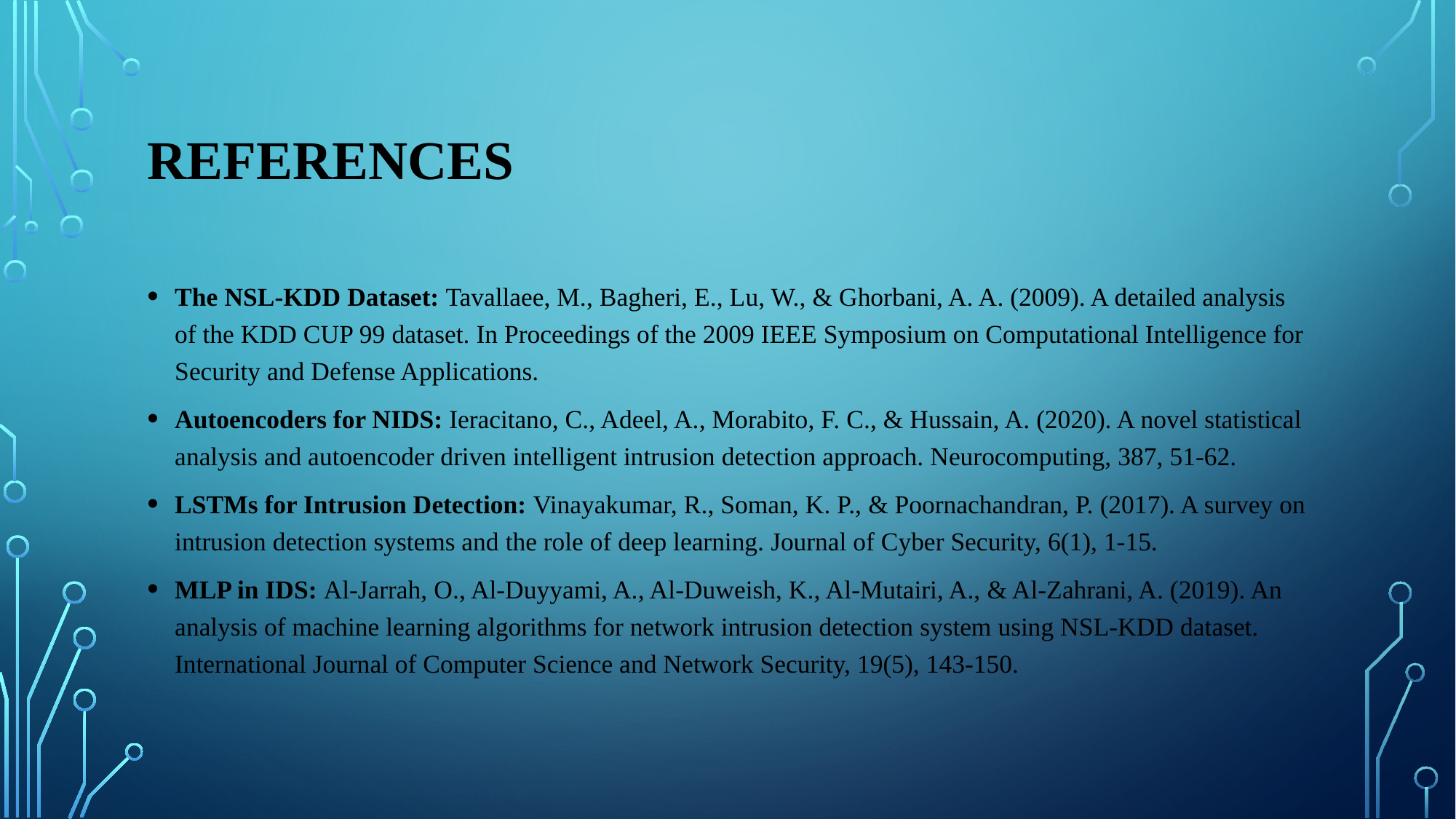

# References
The NSL-KDD Dataset: Tavallaee, M., Bagheri, E., Lu, W., & Ghorbani, A. A. (2009). A detailed analysis of the KDD CUP 99 dataset. In Proceedings of the 2009 IEEE Symposium on Computational Intelligence for Security and Defense Applications.
Autoencoders for NIDS: Ieracitano, C., Adeel, A., Morabito, F. C., & Hussain, A. (2020). A novel statistical analysis and autoencoder driven intelligent intrusion detection approach. Neurocomputing, 387, 51-62.
LSTMs for Intrusion Detection: Vinayakumar, R., Soman, K. P., & Poornachandran, P. (2017). A survey on intrusion detection systems and the role of deep learning. Journal of Cyber Security, 6(1), 1-15.
MLP in IDS: Al-Jarrah, O., Al-Duyyami, A., Al-Duweish, K., Al-Mutairi, A., & Al-Zahrani, A. (2019). An analysis of machine learning algorithms for network intrusion detection system using NSL-KDD dataset. International Journal of Computer Science and Network Security, 19(5), 143-150.